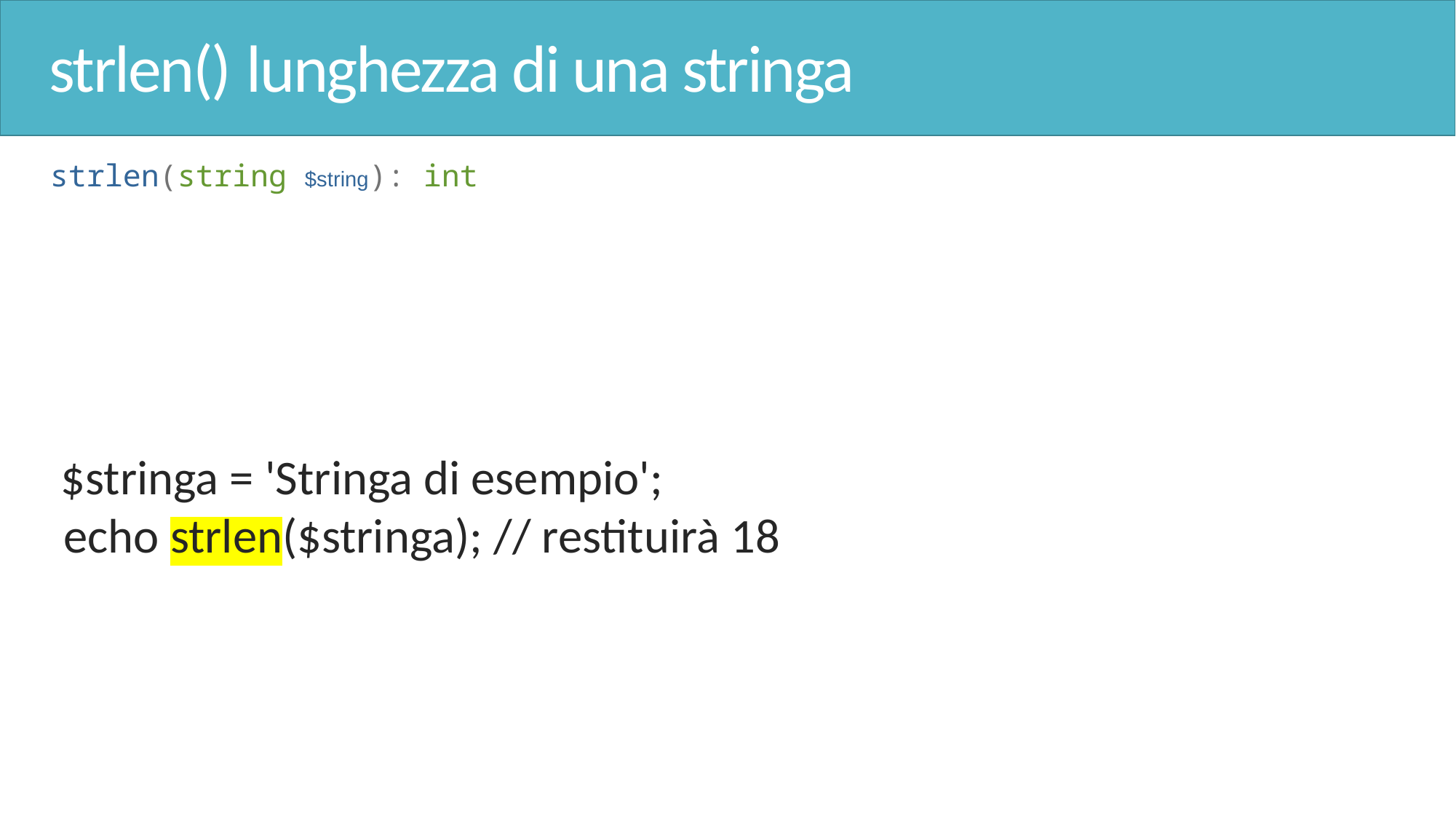

# strlen() lunghezza di una stringa
strlen(string $string): int

$stringa = 'Stringa di esempio';
echo strlen($stringa); // restituirà 18